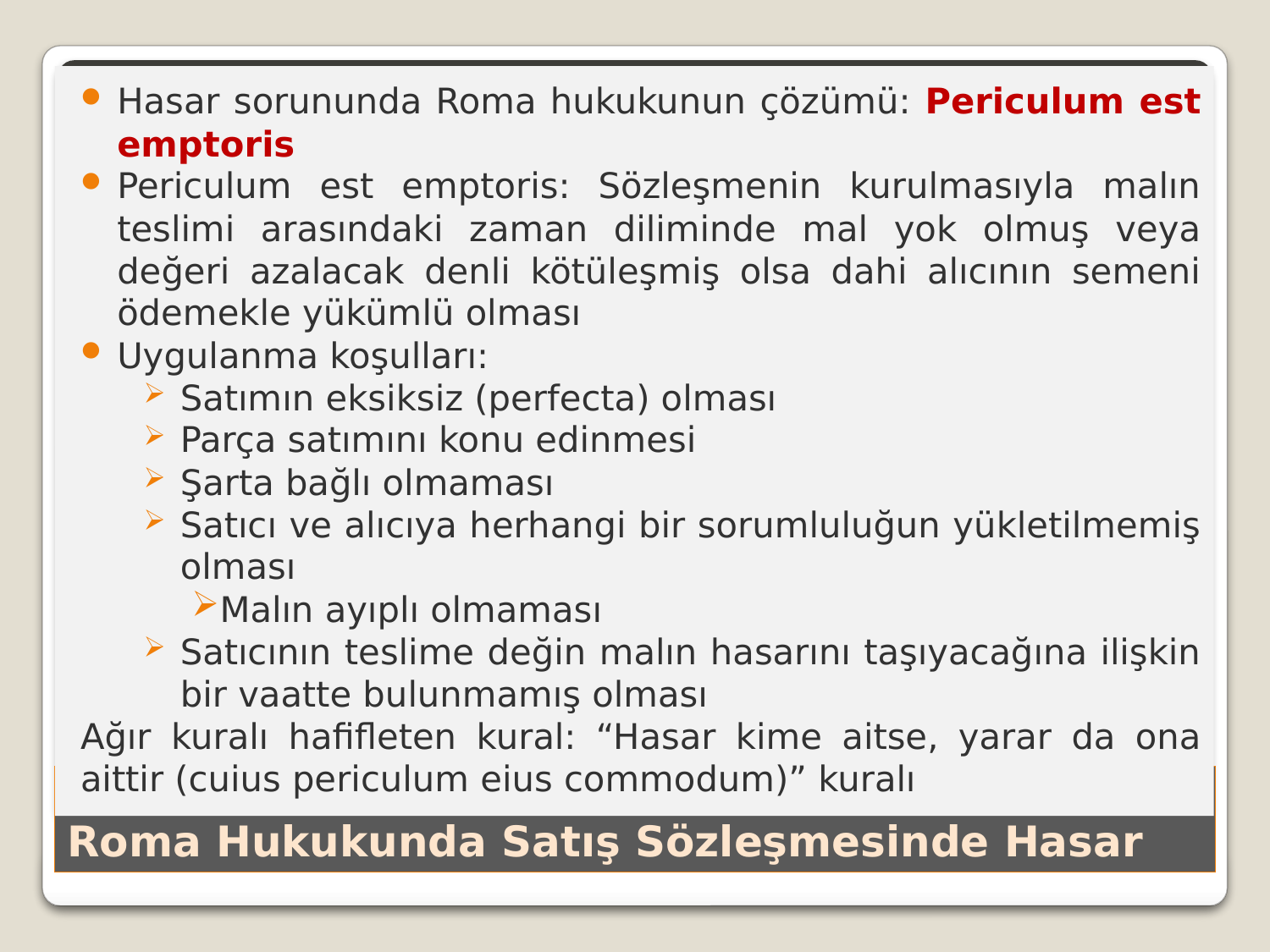

Hasar sorununda Roma hukukunun çözümü: Periculum est emptoris
Periculum est emptoris: Sözleşmenin kurulmasıyla malın teslimi arasındaki zaman diliminde mal yok olmuş veya değeri azalacak denli kötüleşmiş olsa dahi alıcının semeni ödemekle yükümlü olması
Uygulanma koşulları:
Satımın eksiksiz (perfecta) olması
Parça satımını konu edinmesi
Şarta bağlı olmaması
Satıcı ve alıcıya herhangi bir sorumluluğun yükletilmemiş olması
Malın ayıplı olmaması
Satıcının teslime değin malın hasarını taşıyacağına ilişkin bir vaatte bulunmamış olması
Ağır kuralı hafifleten kural: “Hasar kime aitse, yarar da ona aittir (cuius periculum eius commodum)” kuralı

# Roma Hukukunda Satış Sözleşmesinde Hasar